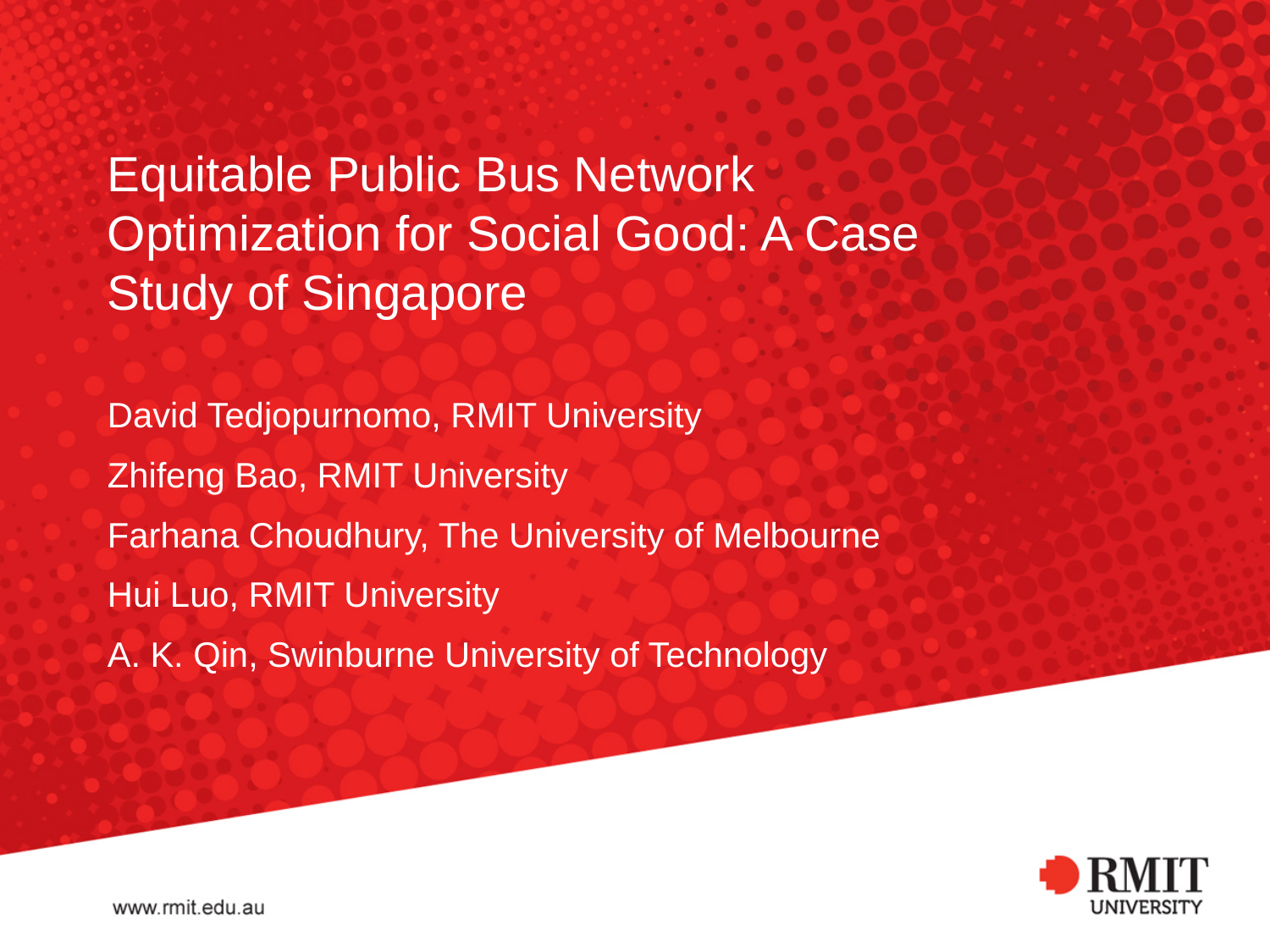

# Equitable Public Bus Network Optimization for Social Good: A Case Study of Singapore
David Tedjopurnomo, RMIT University
Zhifeng Bao, RMIT University
Farhana Choudhury, The University of Melbourne
Hui Luo, RMIT University
A. K. Qin, Swinburne University of Technology